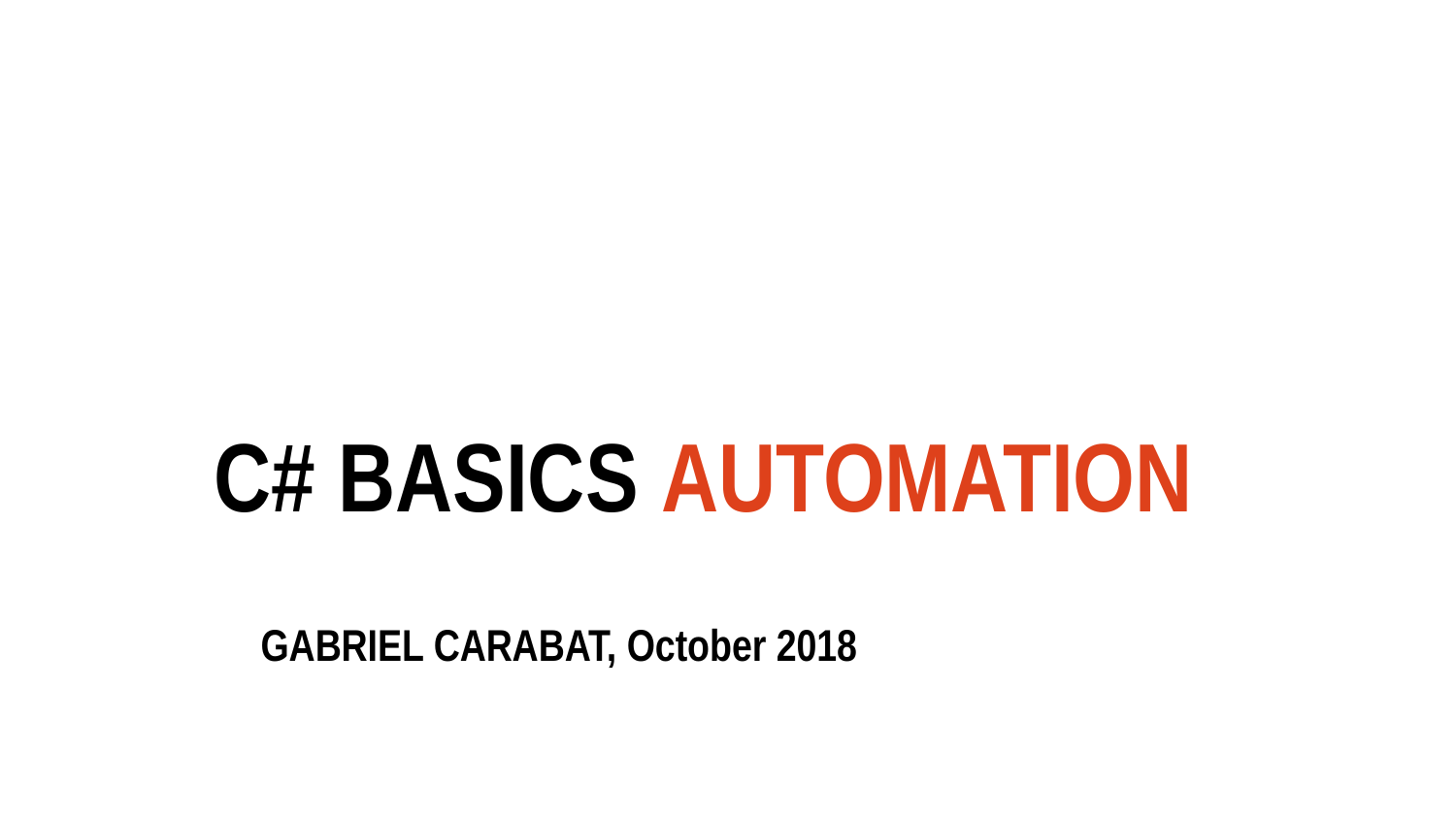

C# BASICS AUTOMATION

GABRIEL CARABAT, October 2018